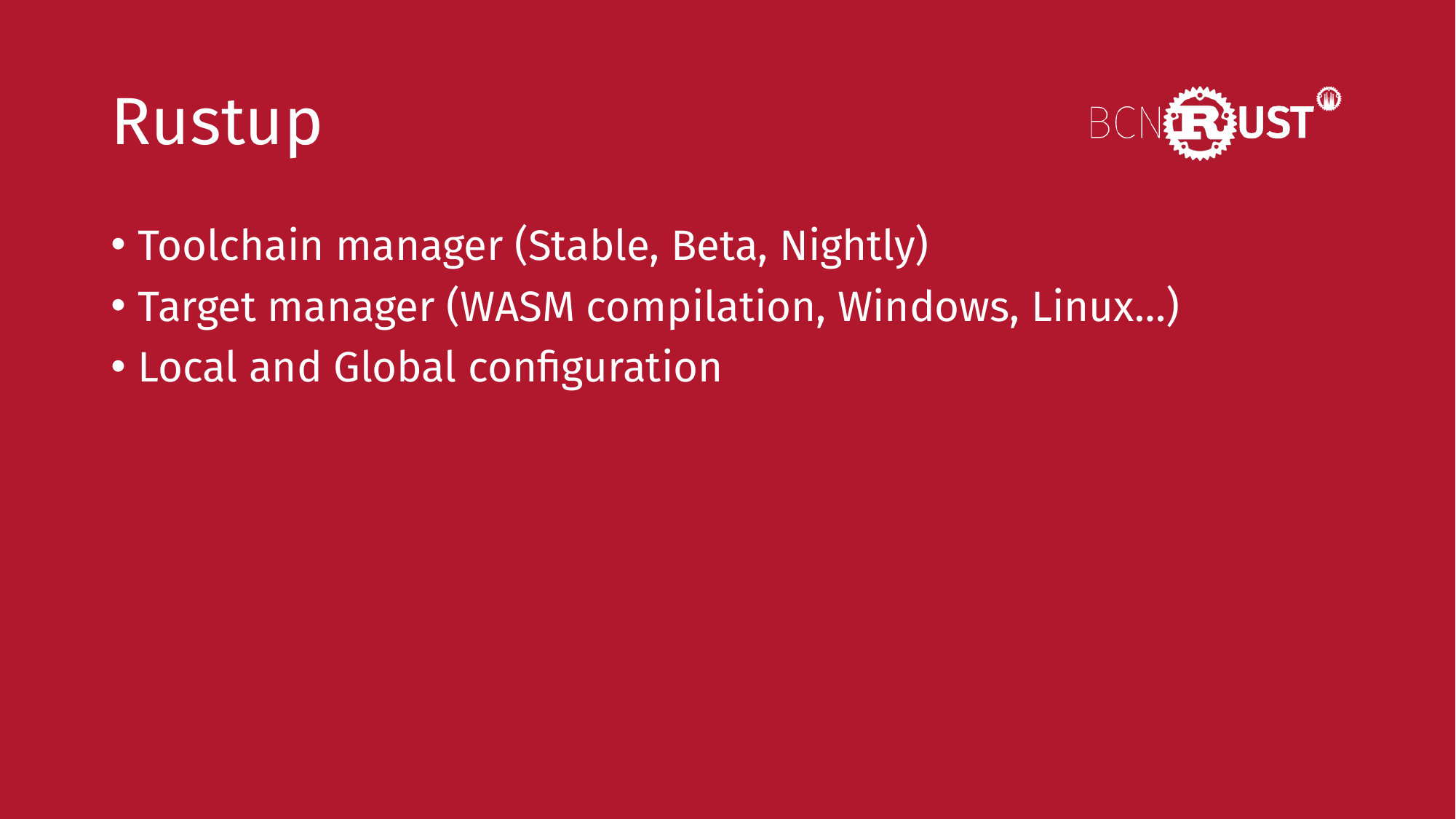

# Rustup
Toolchain manager (Stable, Beta, Nightly)
Target manager (WASM compilation, Windows, Linux…)
Local and Global configuration